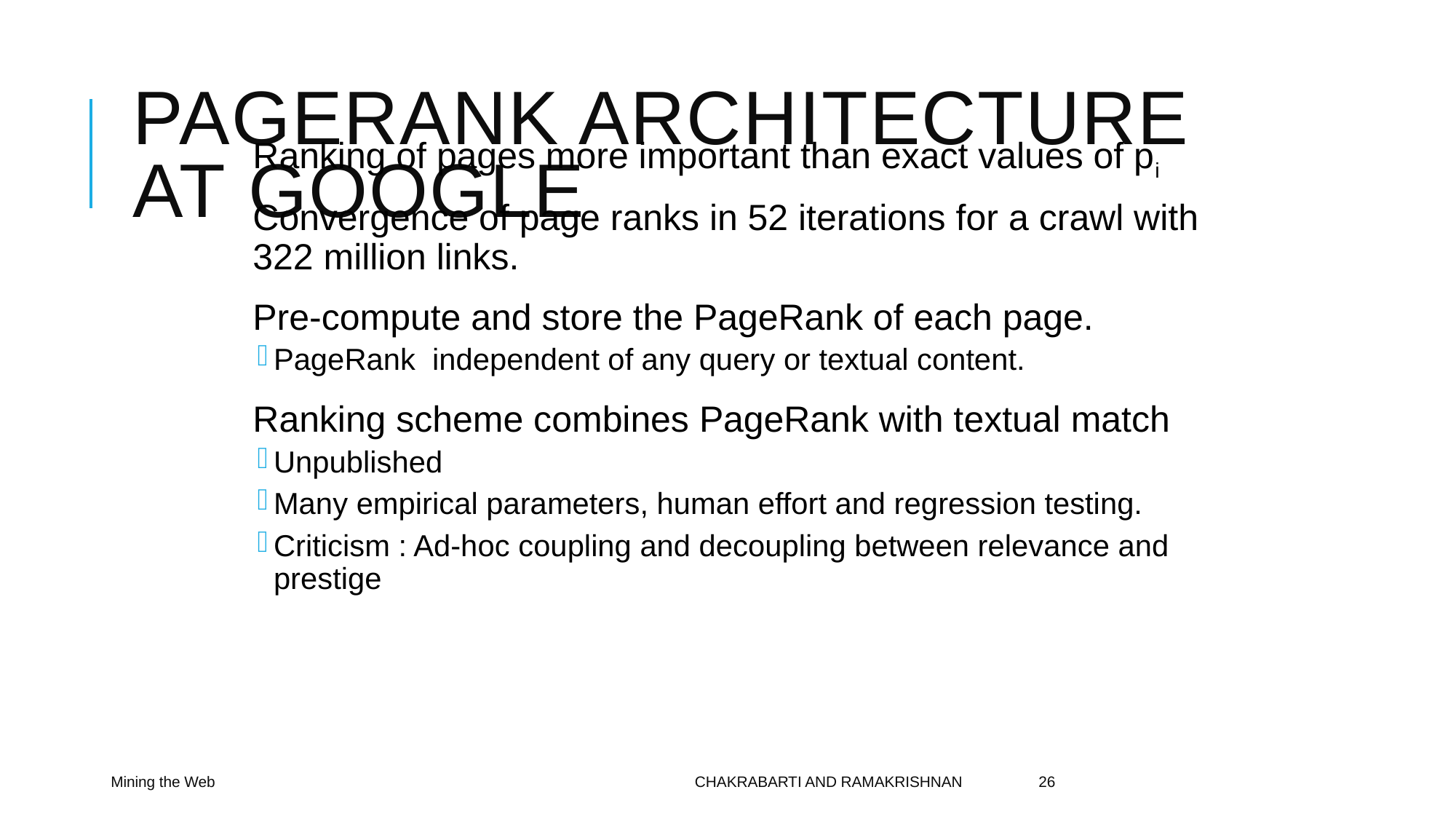

# PageRank architecture at Google
Ranking of pages more important than exact values of pi
Convergence of page ranks in 52 iterations for a crawl with 322 million links.
Pre-compute and store the PageRank of each page.
PageRank  independent of any query or textual content.
Ranking scheme combines PageRank with textual match
Unpublished
Many empirical parameters, human effort and regression testing.
Criticism : Ad-hoc coupling and decoupling between relevance and prestige
Mining the Web
Chakrabarti and Ramakrishnan
26